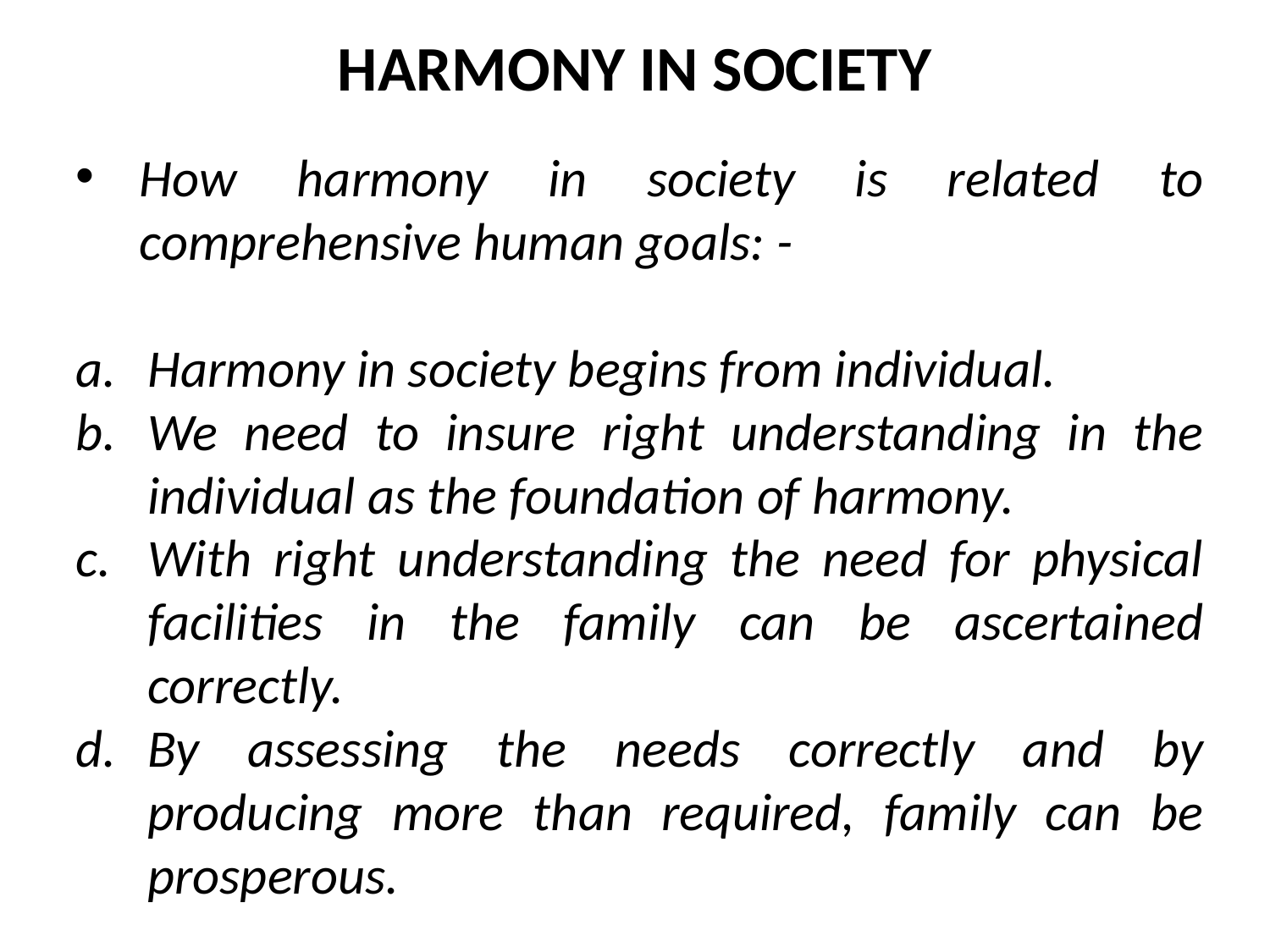

HARMONY IN SOCIETY
How harmony in society is related to comprehensive human goals: -

Harmony in society begins from individual.
We need to insure right understanding in the individual as the foundation of harmony.
With right understanding the need for physical facilities in the family can be ascertained correctly.
By assessing the needs correctly and by producing more than required, family can be prosperous.